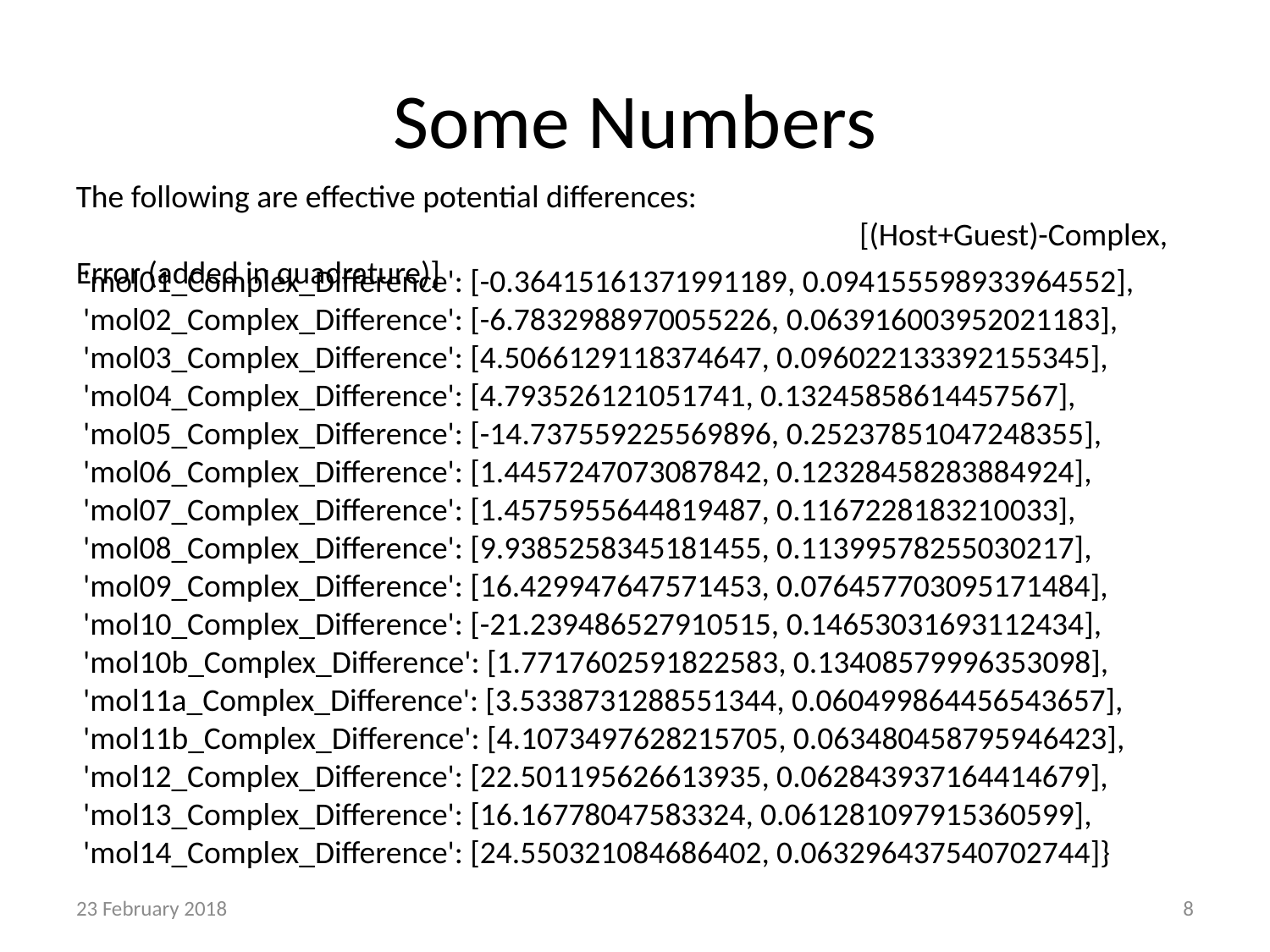

# Some Numbers
The following are effective potential differences:                                                                                 						   [(Host+Guest)-Complex, Error (added in quadrature)]
 'mol01_Complex_Difference': [-0.36415161371991189, 0.094155598933964552],
 'mol02_Complex_Difference': [-6.7832988970055226, 0.063916003952021183],
 'mol03_Complex_Difference': [4.5066129118374647, 0.096022133392155345],
 'mol04_Complex_Difference': [4.793526121051741, 0.13245858614457567],
 'mol05_Complex_Difference': [-14.737559225569896, 0.25237851047248355],
 'mol06_Complex_Difference': [1.4457247073087842, 0.12328458283884924],
 'mol07_Complex_Difference': [1.4575955644819487, 0.1167228183210033],
 'mol08_Complex_Difference': [9.9385258345181455, 0.11399578255030217],
 'mol09_Complex_Difference': [16.429947647571453, 0.076457703095171484],
 'mol10_Complex_Difference': [-21.239486527910515, 0.14653031693112434],
 'mol10b_Complex_Difference': [1.7717602591822583, 0.13408579996353098],
 'mol11a_Complex_Difference': [3.5338731288551344, 0.060499864456543657],
 'mol11b_Complex_Difference': [4.1073497628215705, 0.063480458795946423],
 'mol12_Complex_Difference': [22.501195626613935, 0.062843937164414679],
 'mol13_Complex_Difference': [16.16778047583324, 0.061281097915360599],
 'mol14_Complex_Difference': [24.550321084686402, 0.063296437540702744]}
23 February 2018
8